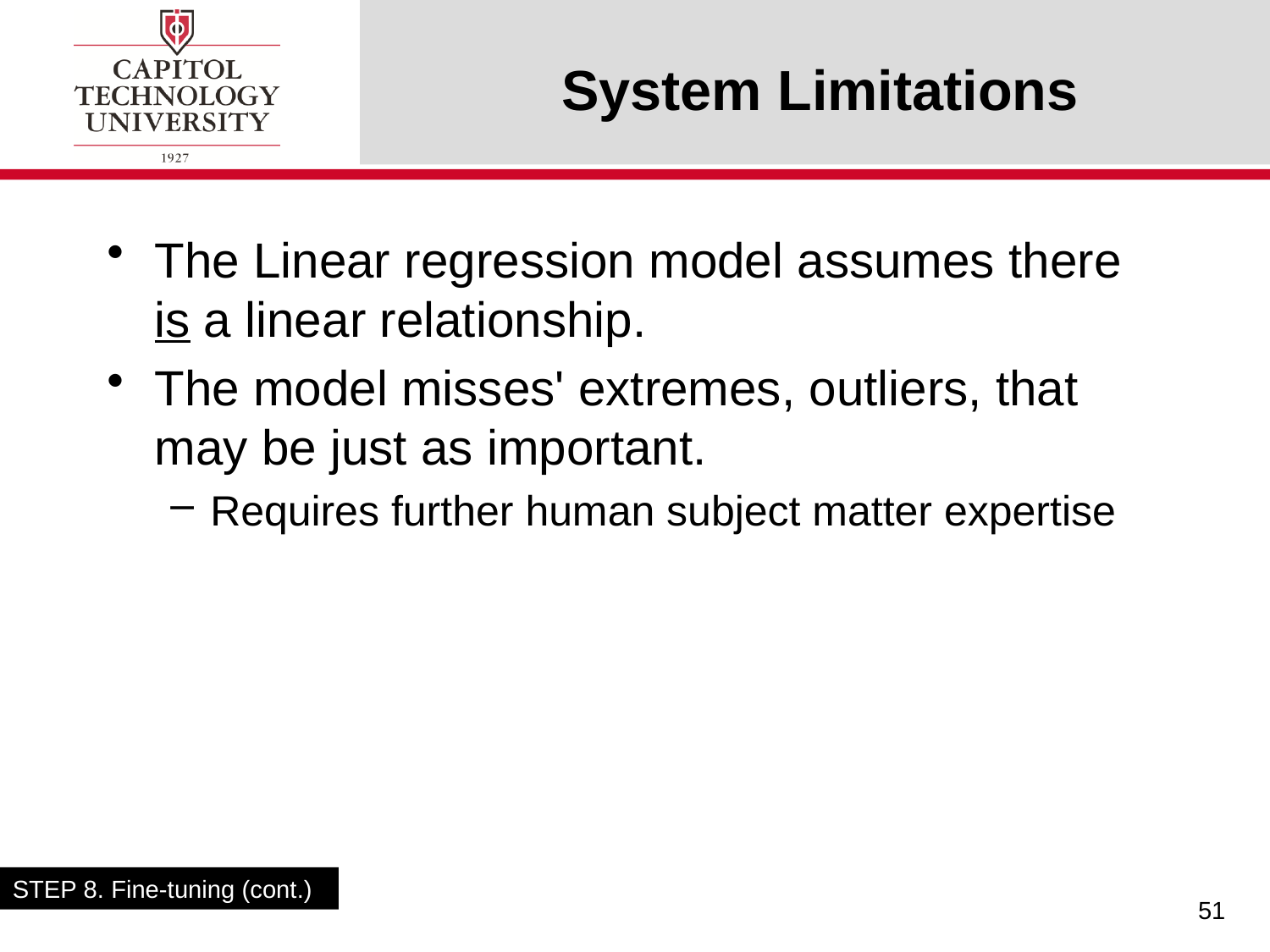

# System Limitations
The Linear regression model assumes there is a linear relationship.
The model misses' extremes, outliers, that may be just as important.
Requires further human subject matter expertise
STEP 8. Fine-tuning (cont.)
51